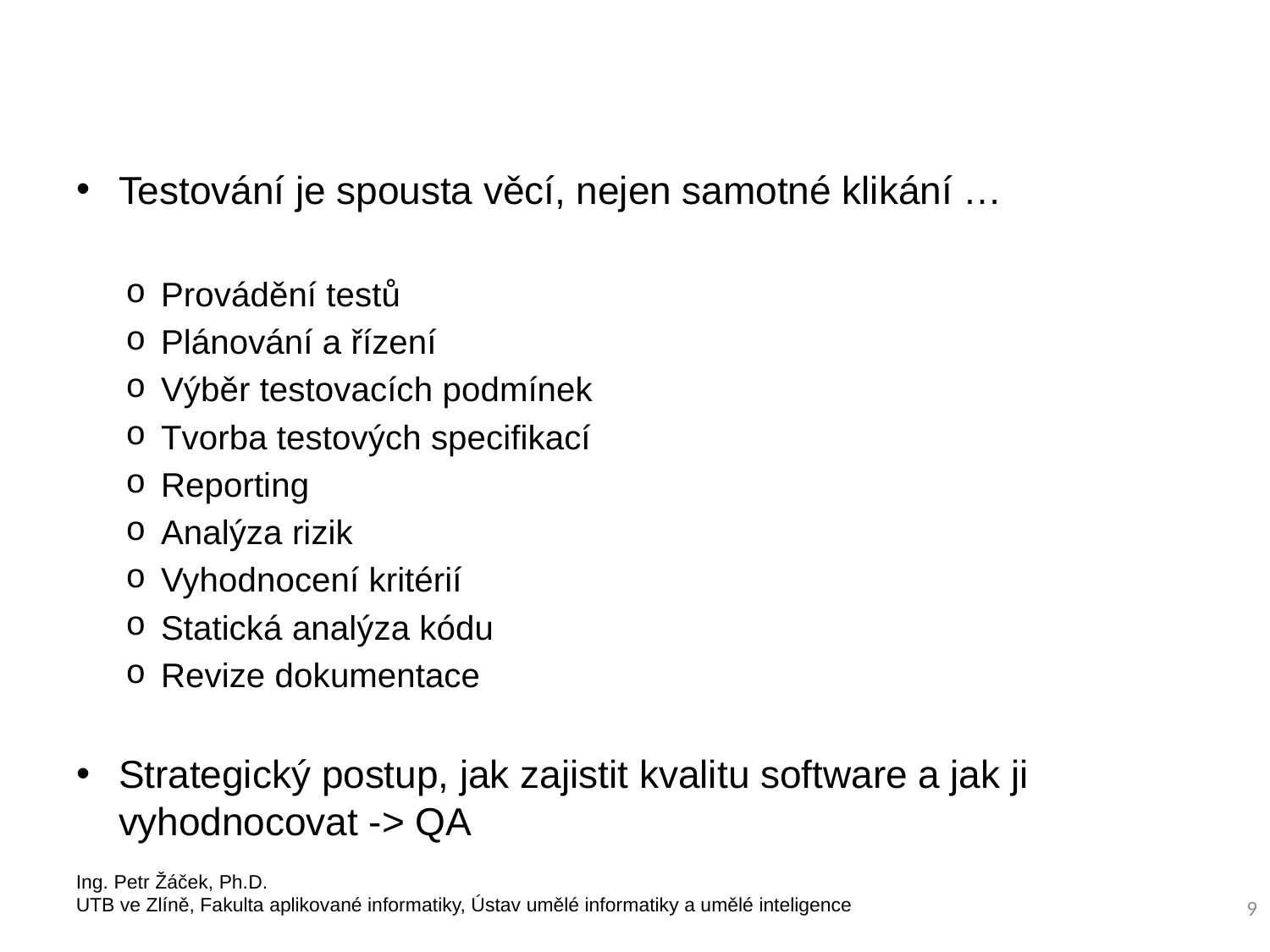

Testování je spousta věcí, nejen samotné klikání …

Provádění testů
Plánování a řízení
Výběr testovacích podmínek
Tvorba testových specifikací
Reporting
Analýza rizik
Vyhodnocení kritérií
Statická analýza kódu
Revize dokumentace

Strategický postup, jak zajistit kvalitu software a jak ji vyhodnocovat -> QA

Ing. Petr Žáček, Ph.D.
UTB ve Zlíně, Fakulta aplikované informatiky, Ústav umělé informatiky a umělé inteligence
9